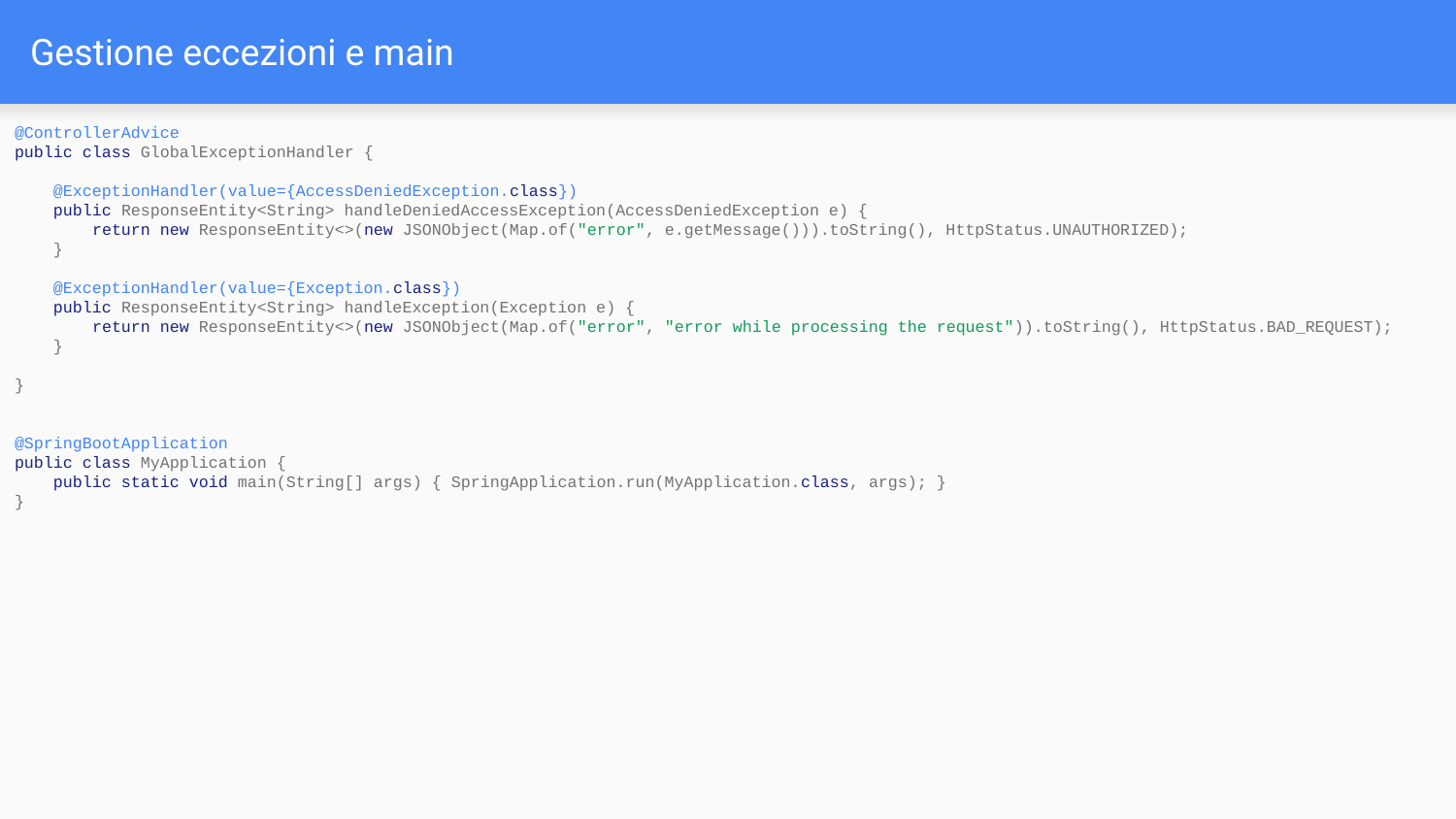

# Gestione eccezioni e main
@ControllerAdvice
public class GlobalExceptionHandler {

    @ExceptionHandler(value={AccessDeniedException.class})
    public ResponseEntity<String> handleDeniedAccessException(AccessDeniedException e) {
        return new ResponseEntity<>(new JSONObject(Map.of("error", e.getMessage())).toString(), HttpStatus.UNAUTHORIZED);
    }

    @ExceptionHandler(value={Exception.class})
    public ResponseEntity<String> handleException(Exception e) {
        return new ResponseEntity<>(new JSONObject(Map.of("error", "error while processing the request")).toString(), HttpStatus.BAD_REQUEST);
    }

}

@SpringBootApplication
public class MyApplication {
    public static void main(String[] args) { SpringApplication.run(MyApplication.class, args); }
}